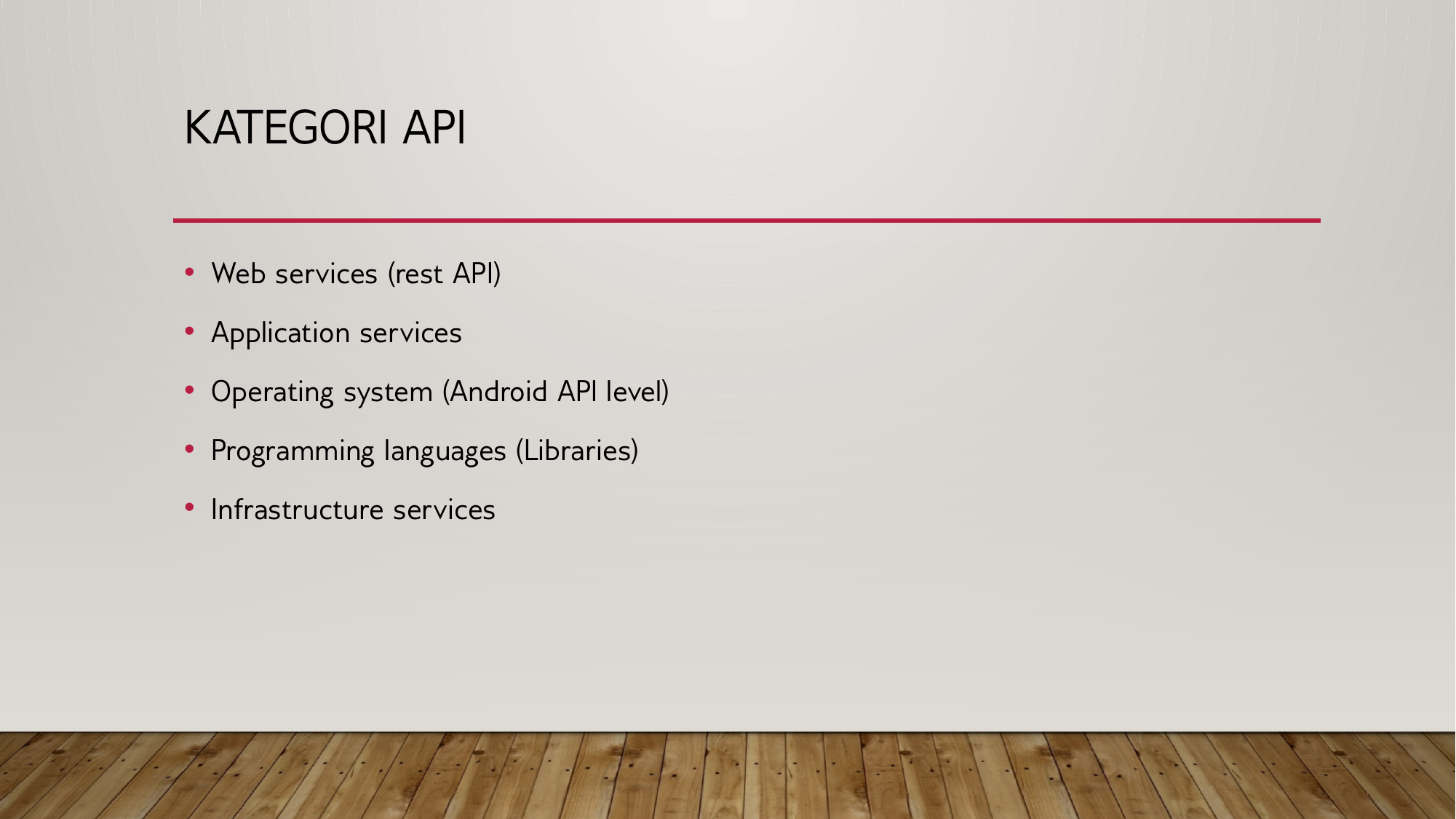

# KATEGORI API
Web services (rest API)
Application services
Operating system (Android API level)
Programming languages (Libraries)
Infrastructure services